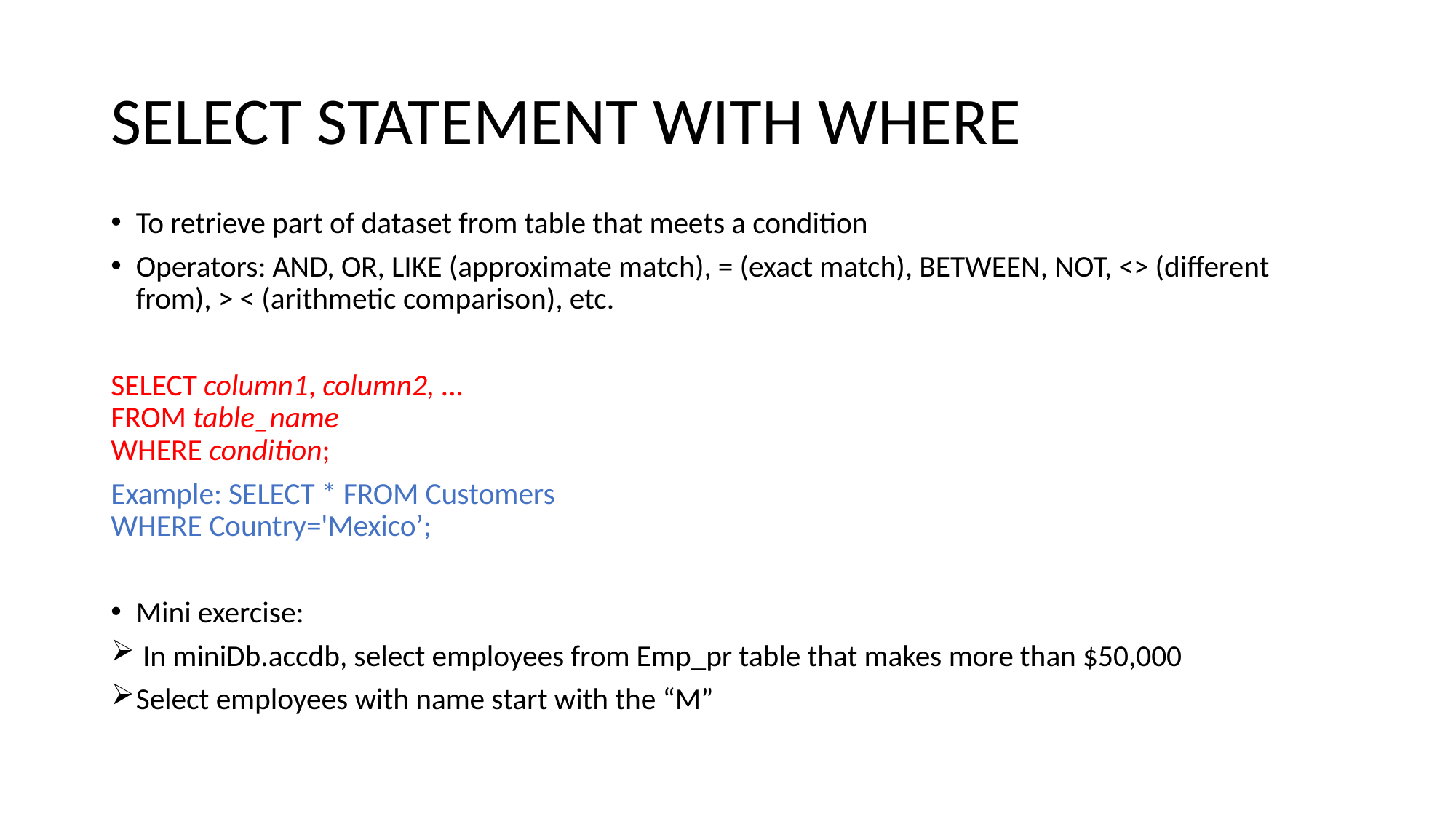

# SELECT STATEMENT WITH WHERE
To retrieve part of dataset from table that meets a condition
Operators: AND, OR, LIKE (approximate match), = (exact match), BETWEEN, NOT, <> (different from), > < (arithmetic comparison), etc.

SELECT column1, column2, ...
FROM table_name
WHERE condition;
Example: SELECT * FROM Customers
WHERE Country='Mexico’;

Mini exercise:
 In miniDb.accdb, select employees from Emp_pr table that makes more than $50,000
Select employees with name start with the “M”